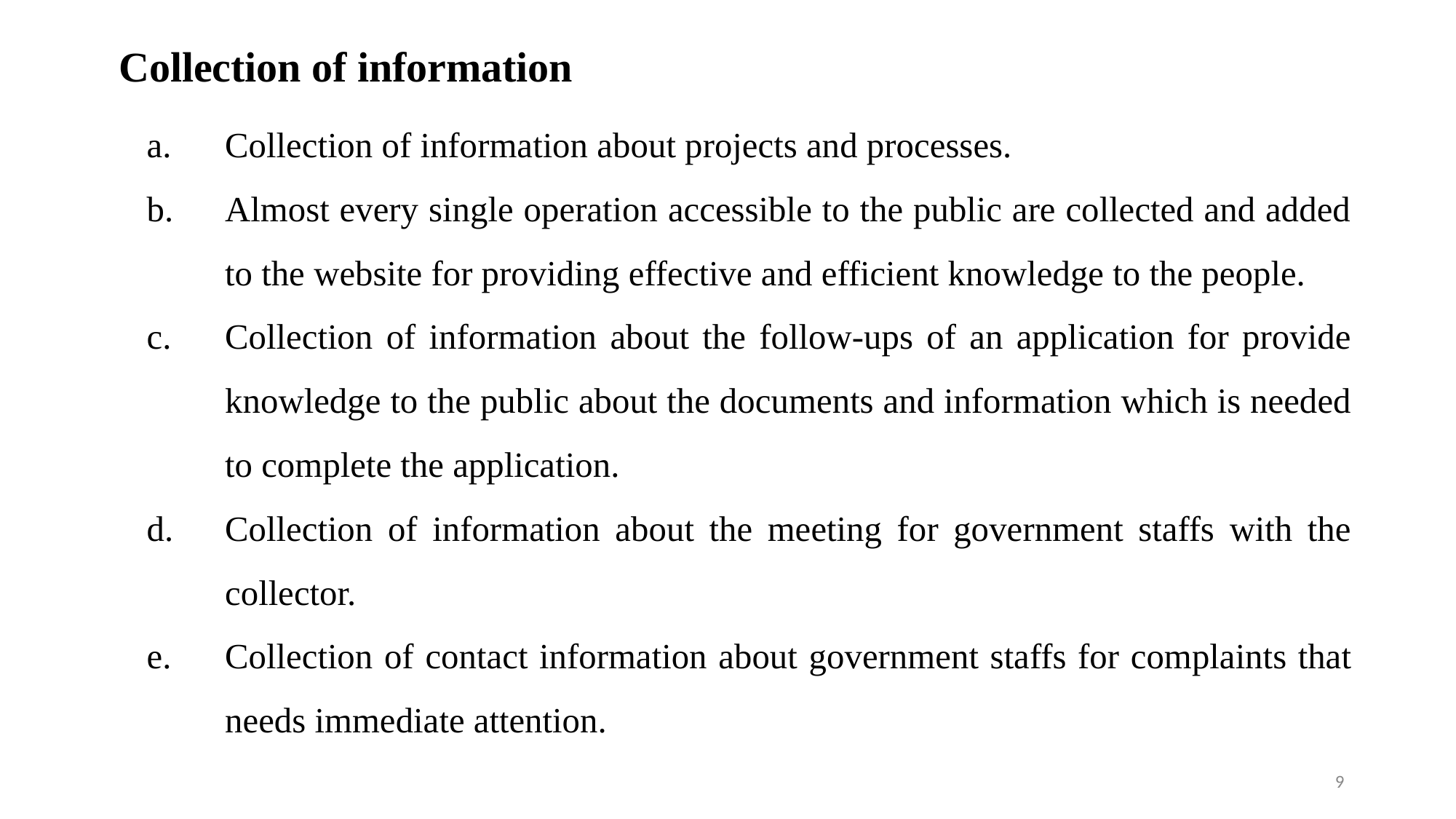

Collection of information
Collection of information about projects and processes.
Almost every single operation accessible to the public are collected and added to the website for providing effective and efficient knowledge to the people.
Collection of information about the follow-ups of an application for provide knowledge to the public about the documents and information which is needed to complete the application.
Collection of information about the meeting for government staffs with the collector.
Collection of contact information about government staffs for complaints that needs immediate attention.
9